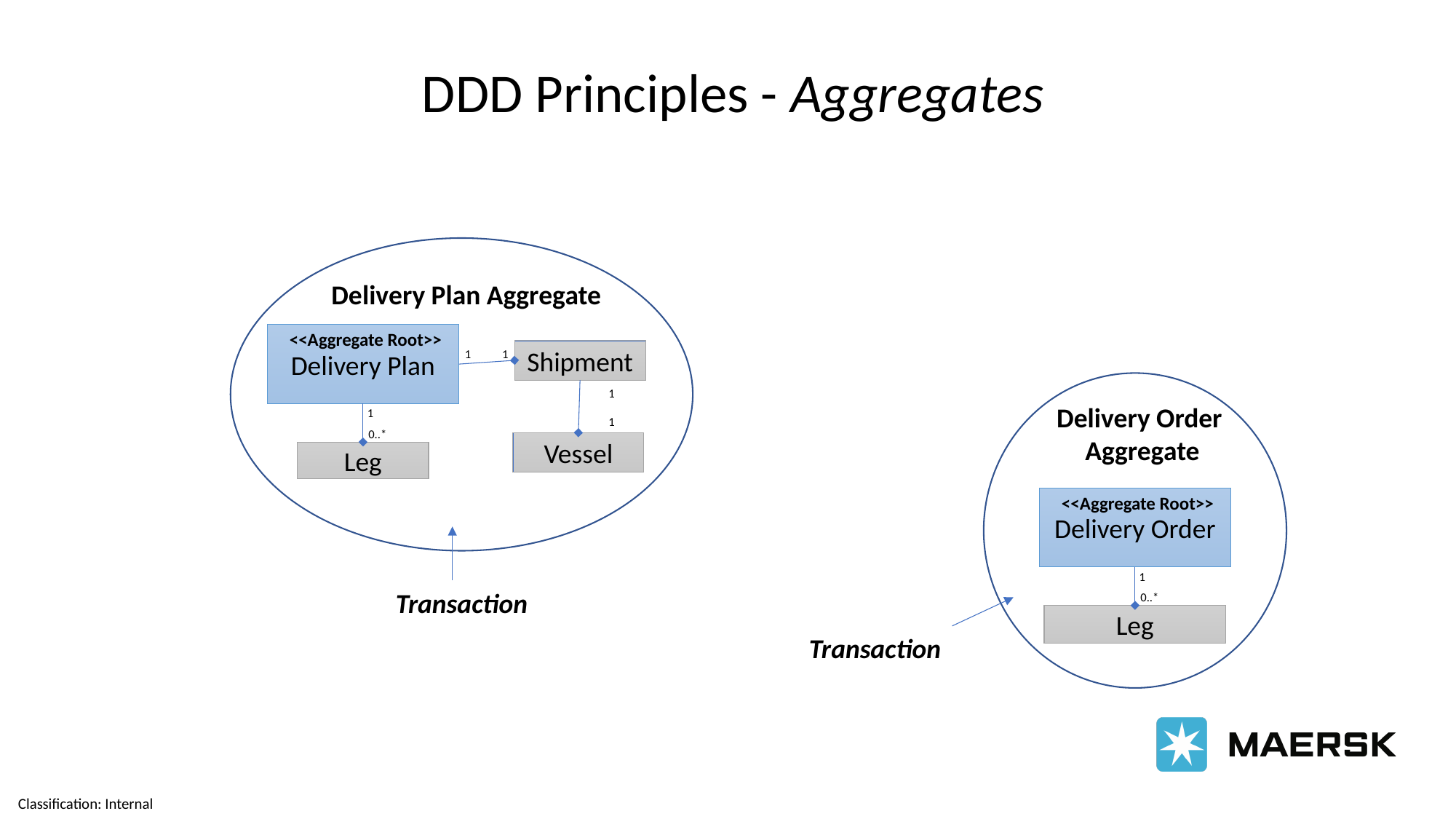

# DDD Principles - Aggregates

Delivery Plan Aggregate
Transaction
<<Aggregate Root>>
Delivery Plan
Shipment
1
1

Delivery Order
Aggregate
Transaction

1
1
Vessel
1
0..*
Leg
<<Aggregate Root>>
Delivery Order
1
0..*
Leg